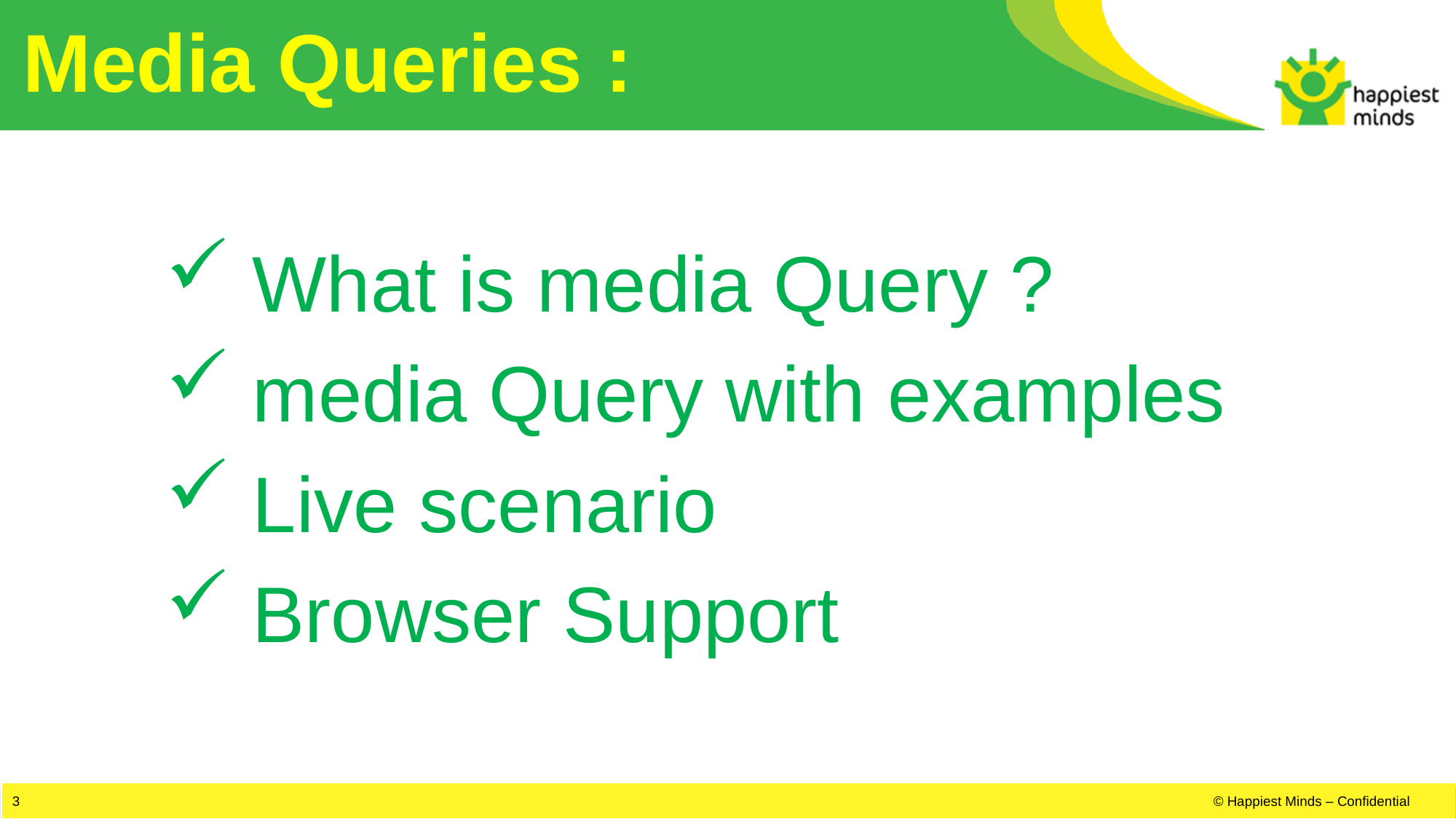

# Media Queries :
 What is media Query ?
 media Query with examples
 Live scenario
 Browser Support